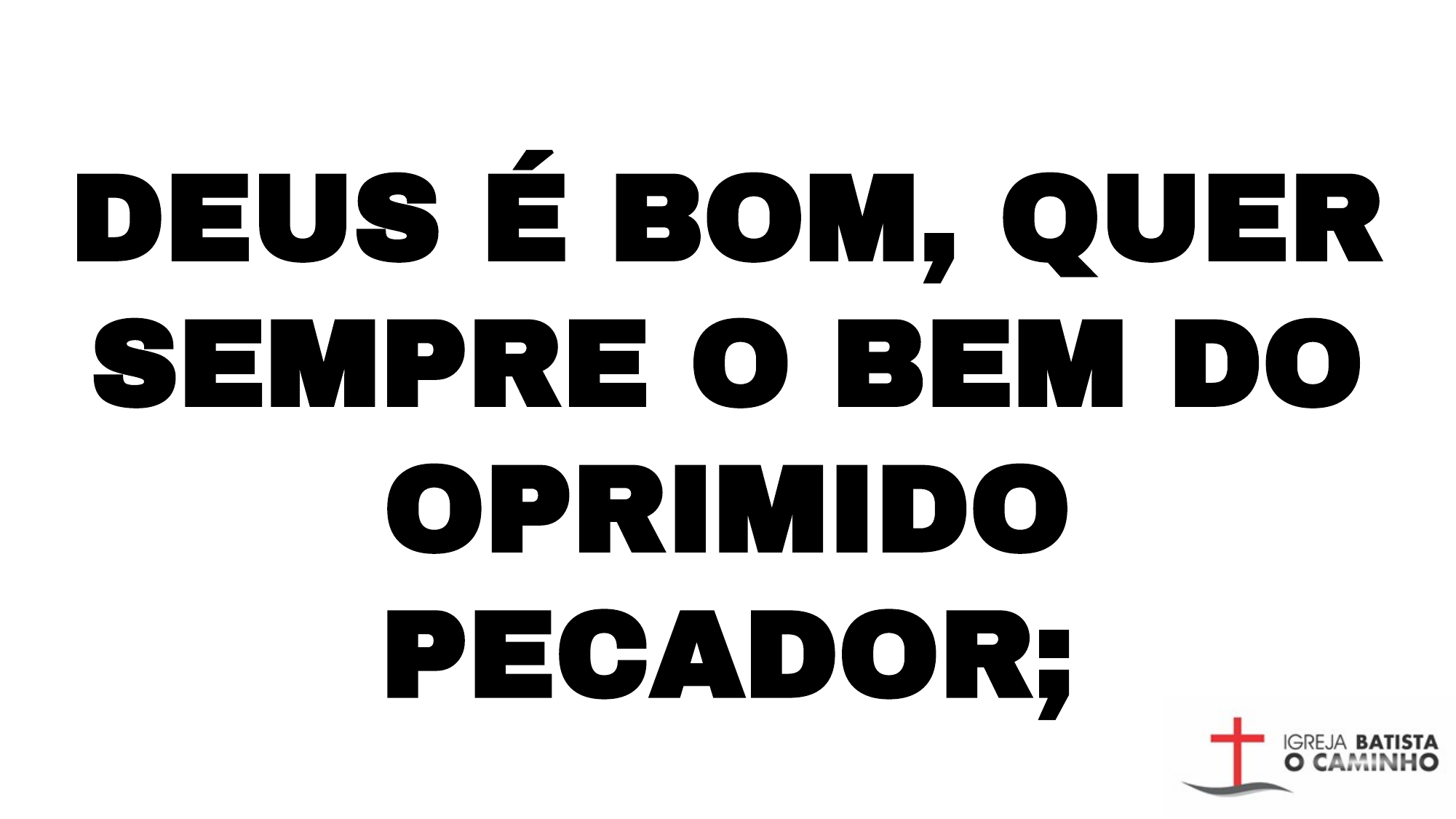

# DEUS É BOM, QUER SEMPRE O BEM DO OPRIMIDO PECADOR;